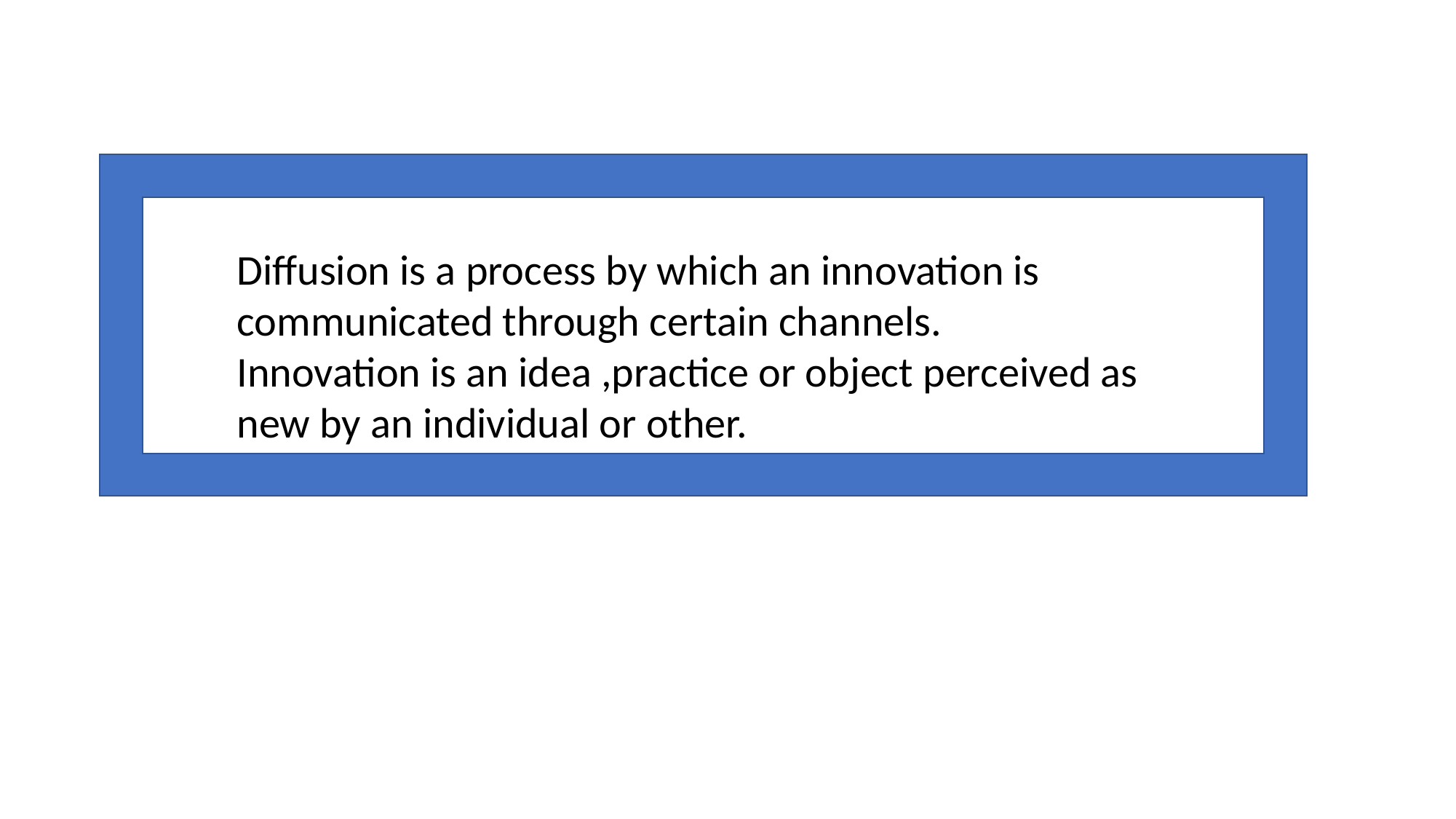

Diffusion is a process by which an innovation is communicated through certain channels.
Innovation is an idea ,practice or object perceived as new by an individual or other.